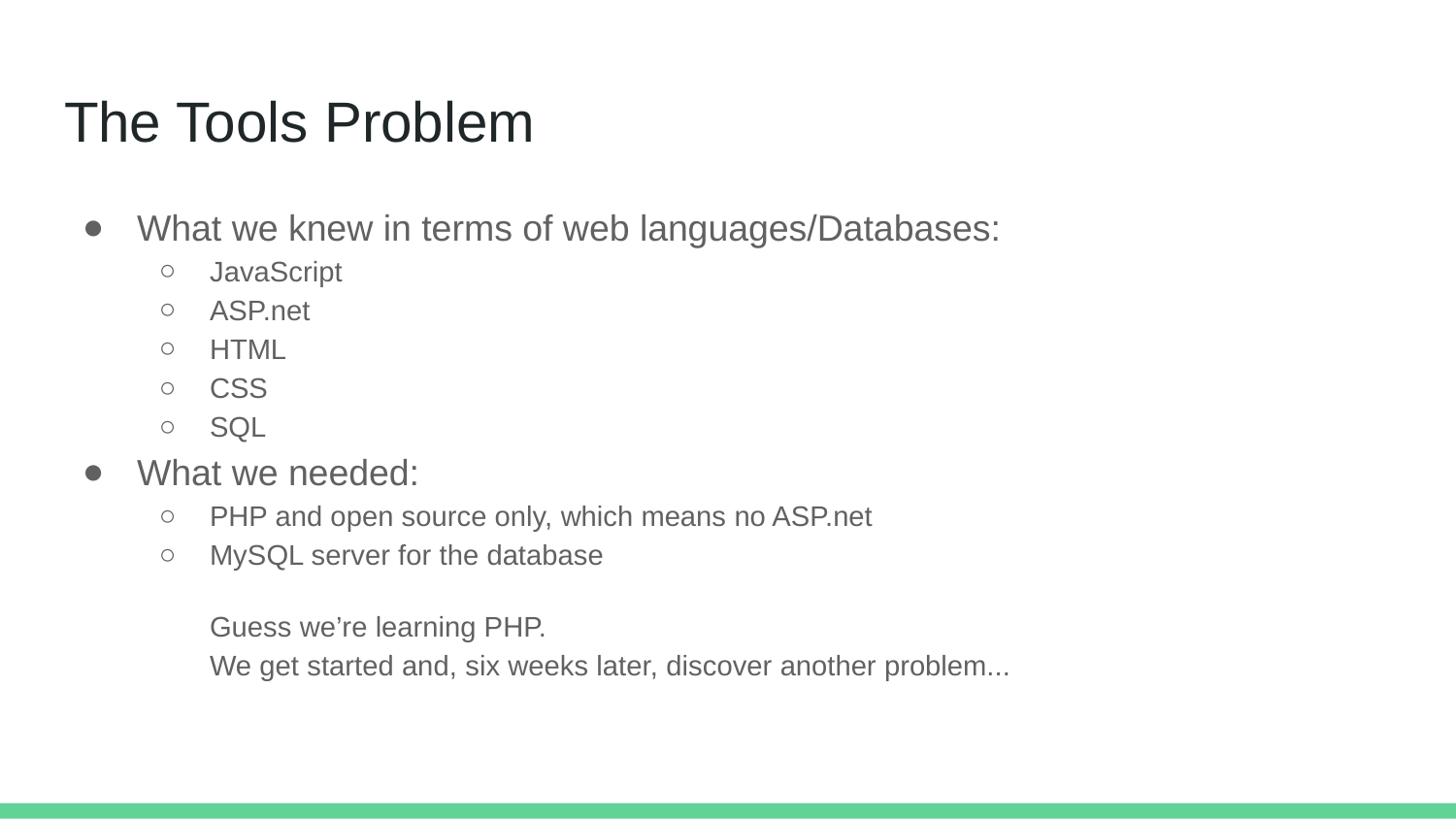

# The Tools Problem
What we knew in terms of web languages/Databases:
JavaScript
ASP.net
HTML
CSS
SQL
What we needed:
PHP and open source only, which means no ASP.net
MySQL server for the database
Guess we’re learning PHP.
We get started and, six weeks later, discover another problem...